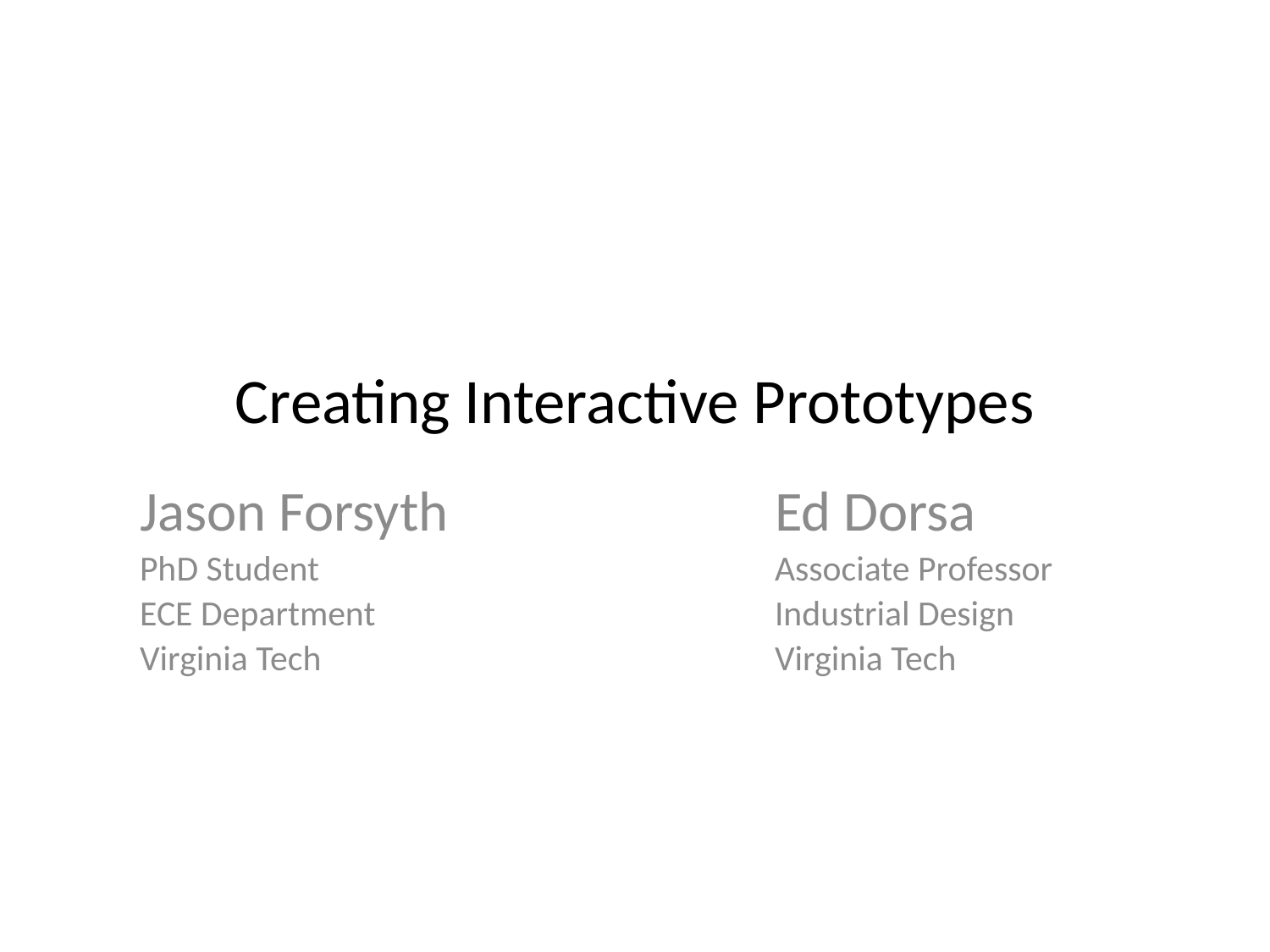

# Creating Interactive Prototypes
Jason Forsyth			Ed Dorsa
PhD Student				Associate Professor
ECE Department				Industrial Design
Virginia Tech				Virginia Tech